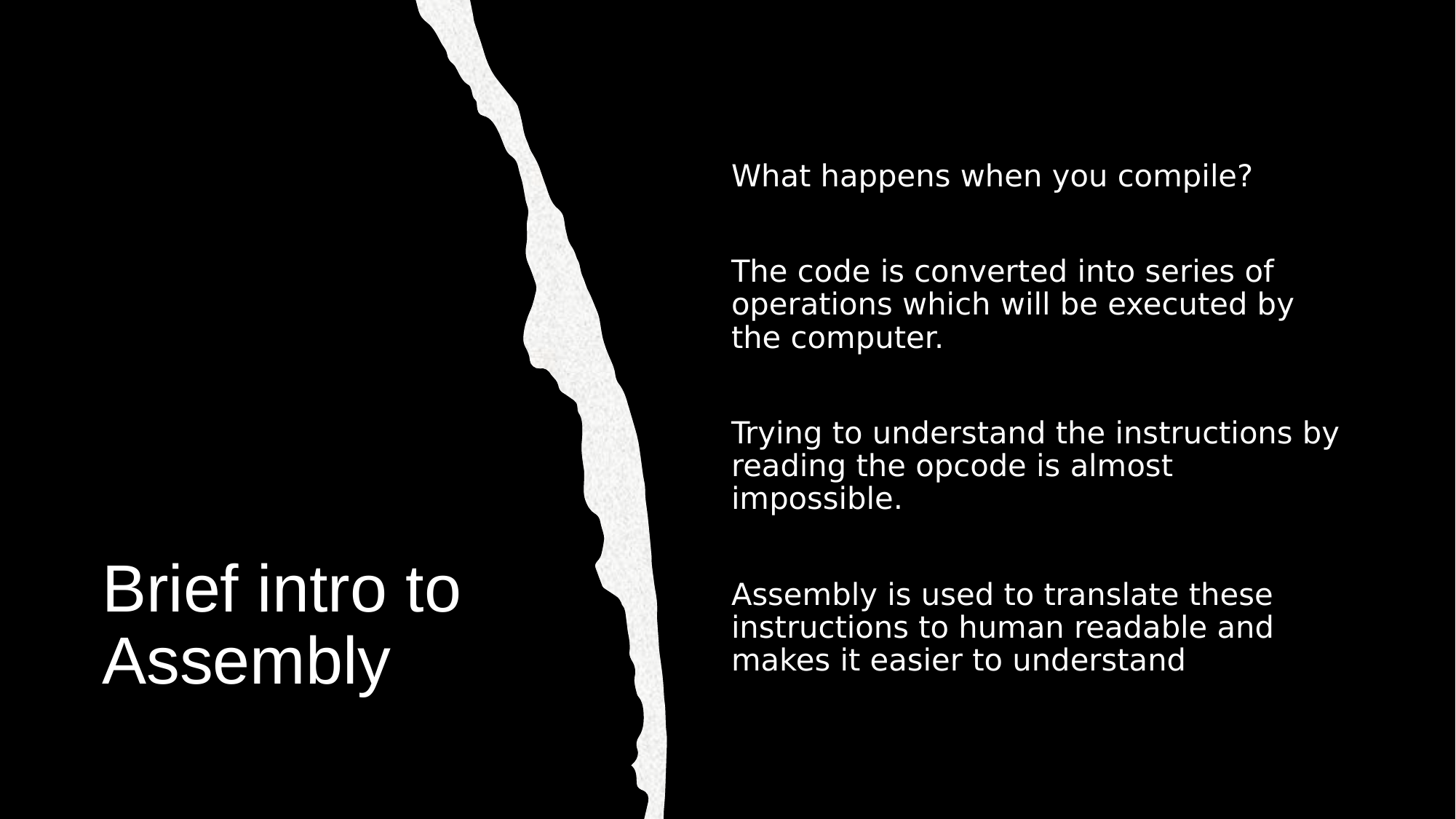

What happens when you compile?

The code is converted into series of operations which will be executed by the computer.

Trying to understand the instructions by reading the opcode is almost impossible.

Assembly is used to translate these instructions to human readable and makes it easier to understand

# Brief intro to Assembly